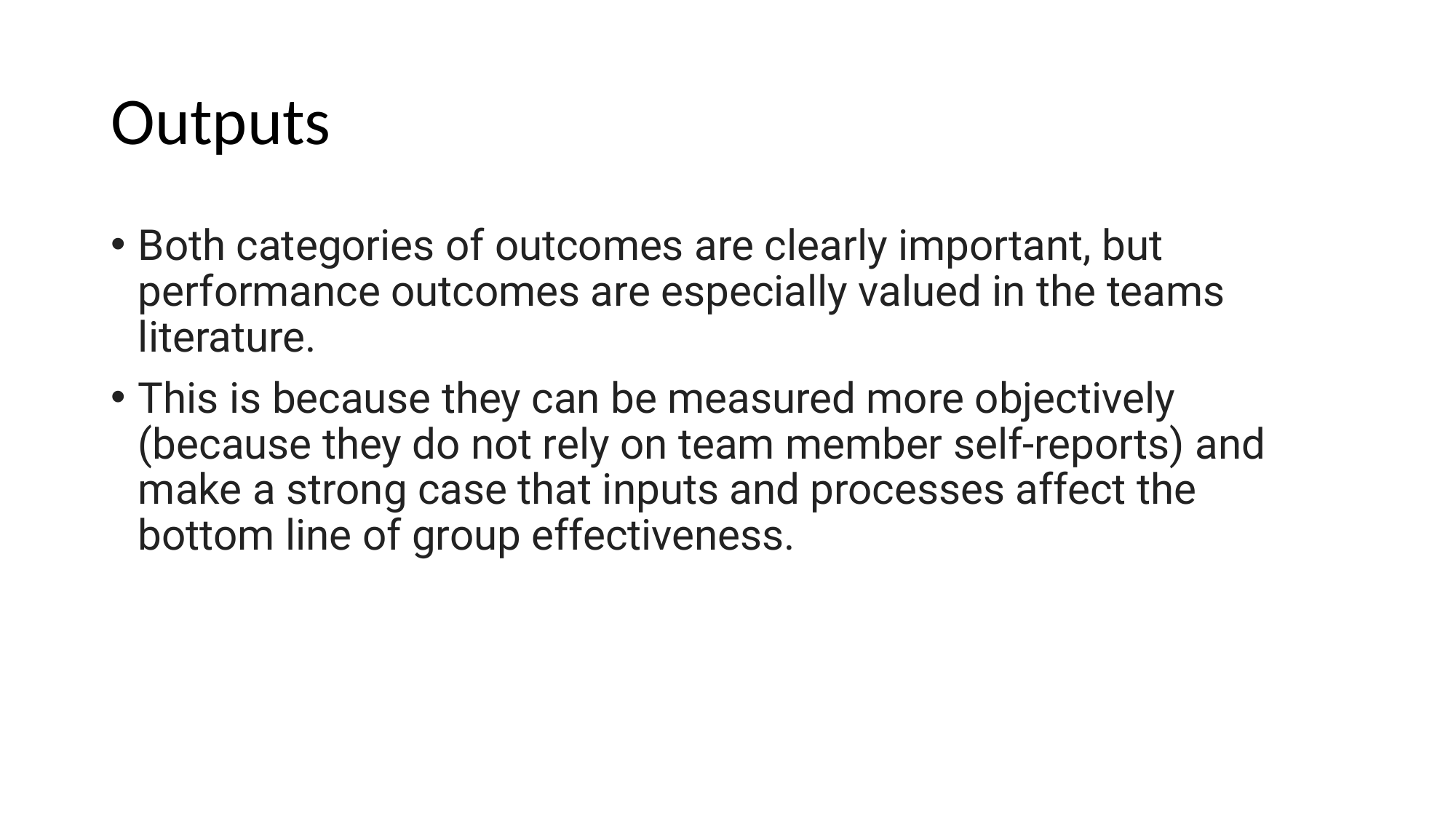

# Outputs
Both categories of outcomes are clearly important, but performance outcomes are especially valued in the teams literature.
This is because they can be measured more objectively (because they do not rely on team member self-reports) and make a strong case that inputs and processes affect the bottom line of group effectiveness.